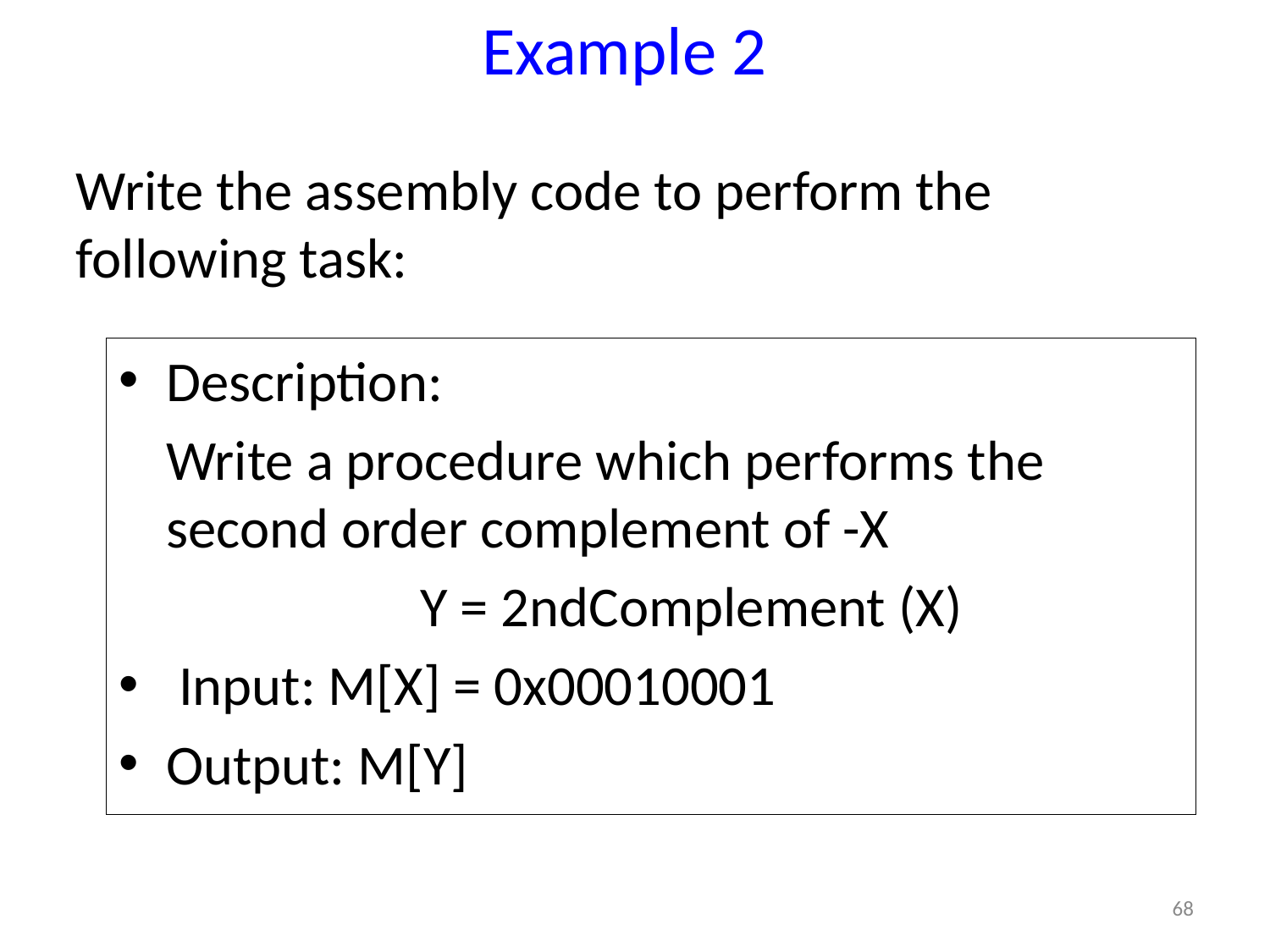

# Example 2
Write the assembly code to perform the following task:
Description:
	Write a procedure which performs the second order complement of -X
			Y = 2ndComplement (X)
 Input: M[X] = 0x00010001
Output: M[Y]
68